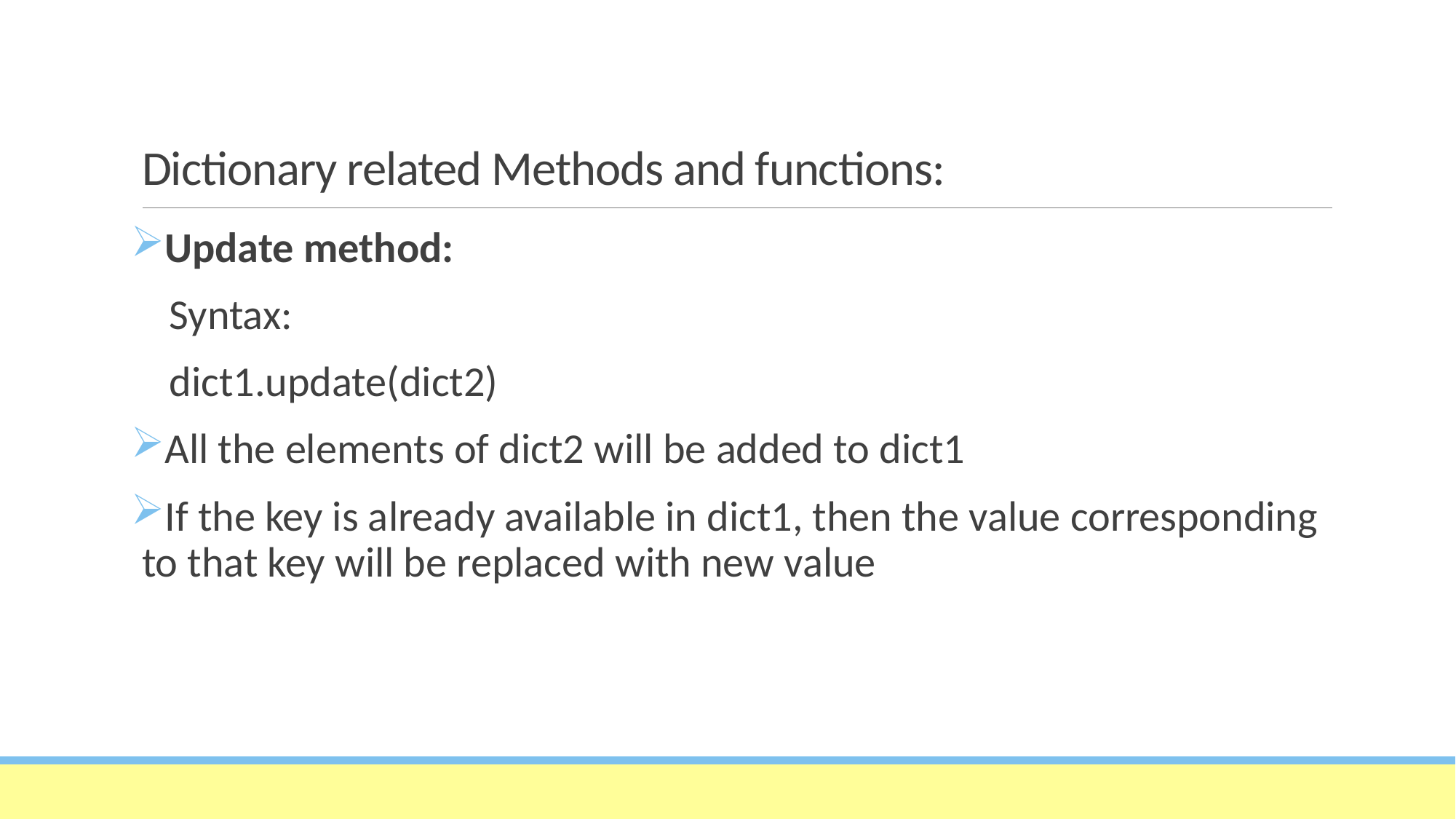

# Dictionary related Methods and functions:
Update method:
    Syntax:
    dict1.update(dict2)
All the elements of dict2 will be added to dict1
If the key is already available in dict1, then the value corresponding to that key will be replaced with new value